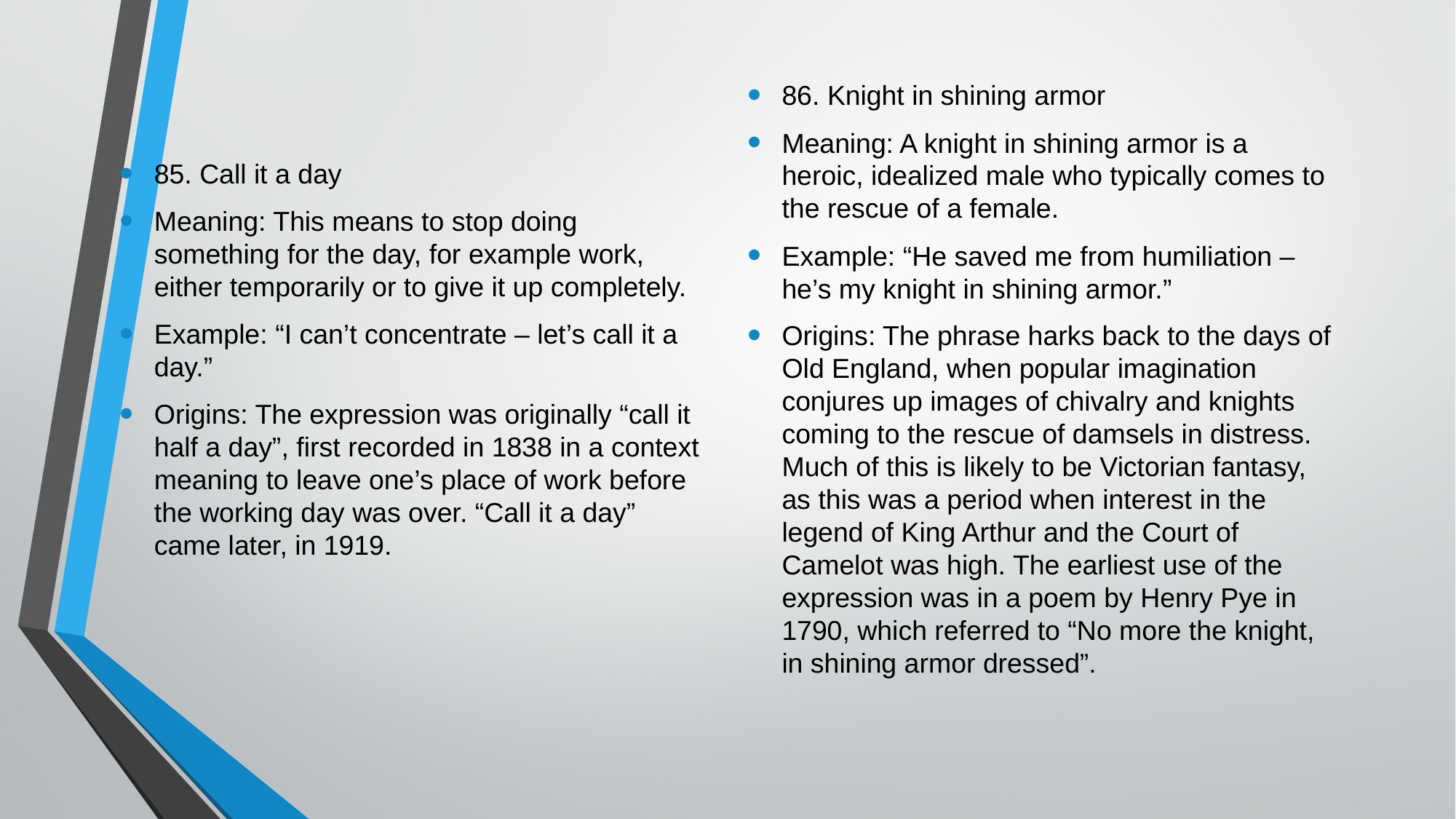

86. Knight in shining armor
Meaning: A knight in shining armor is a heroic, idealized male who typically comes to the rescue of a female.
Example: “He saved me from humiliation – he’s my knight in shining armor.”
Origins: The phrase harks back to the days of Old England, when popular imagination conjures up images of chivalry and knights coming to the rescue of damsels in distress. Much of this is likely to be Victorian fantasy, as this was a period when interest in the legend of King Arthur and the Court of Camelot was high. The earliest use of the expression was in a poem by Henry Pye in 1790, which referred to “No more the knight, in shining armor dressed”.

85. Call it a day
Meaning: This means to stop doing something for the day, for example work, either temporarily or to give it up completely.
Example: “I can’t concentrate – let’s call it a day.”
Origins: The expression was originally “call it half a day”, first recorded in 1838 in a context meaning to leave one’s place of work before the working day was over. “Call it a day” came later, in 1919.

#